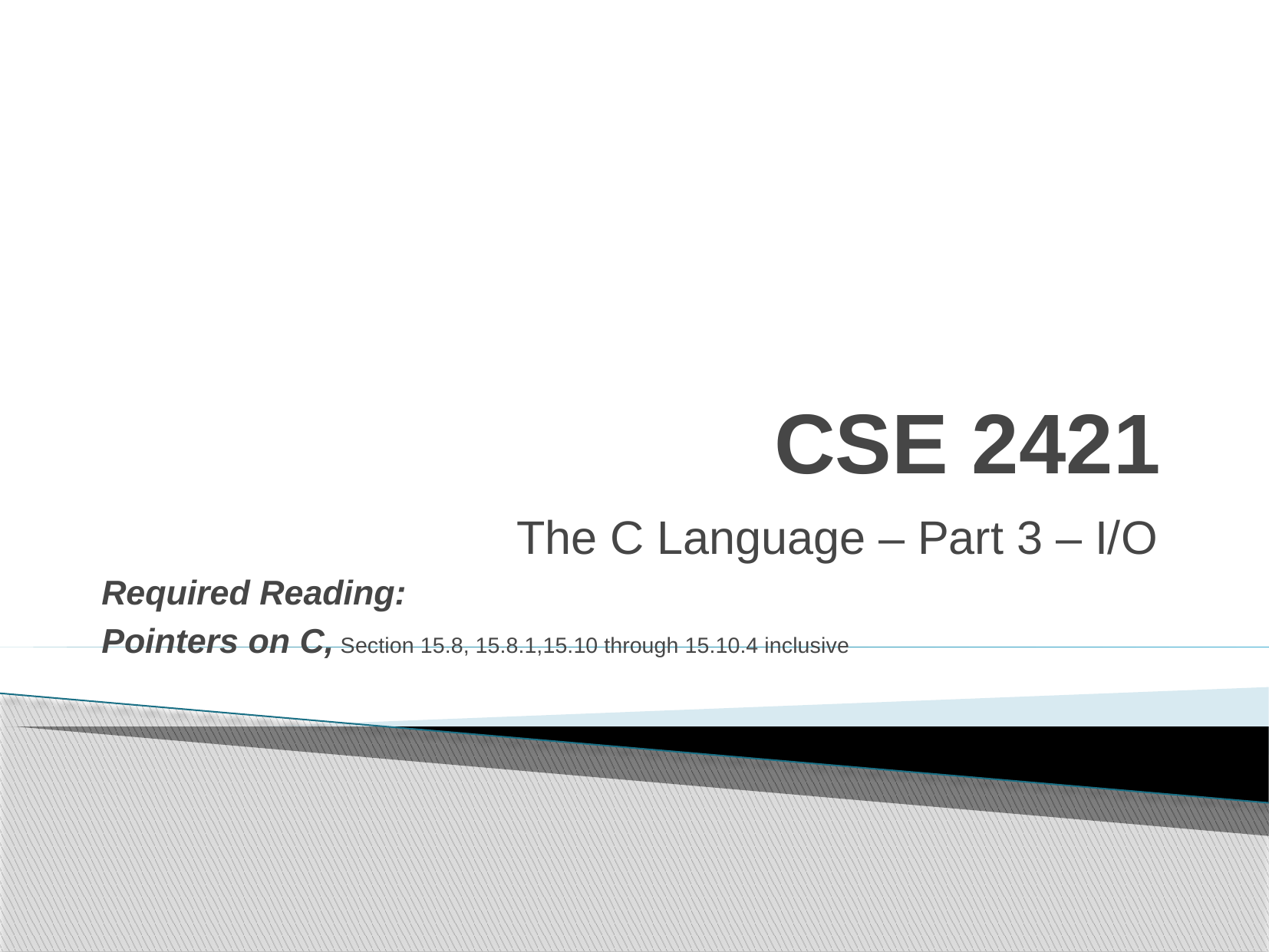

# CSE 2421
The C Language – Part 3 – I/O
Required Reading:
Pointers on C, Section 15.8, 15.8.1,15.10 through 15.10.4 inclusive